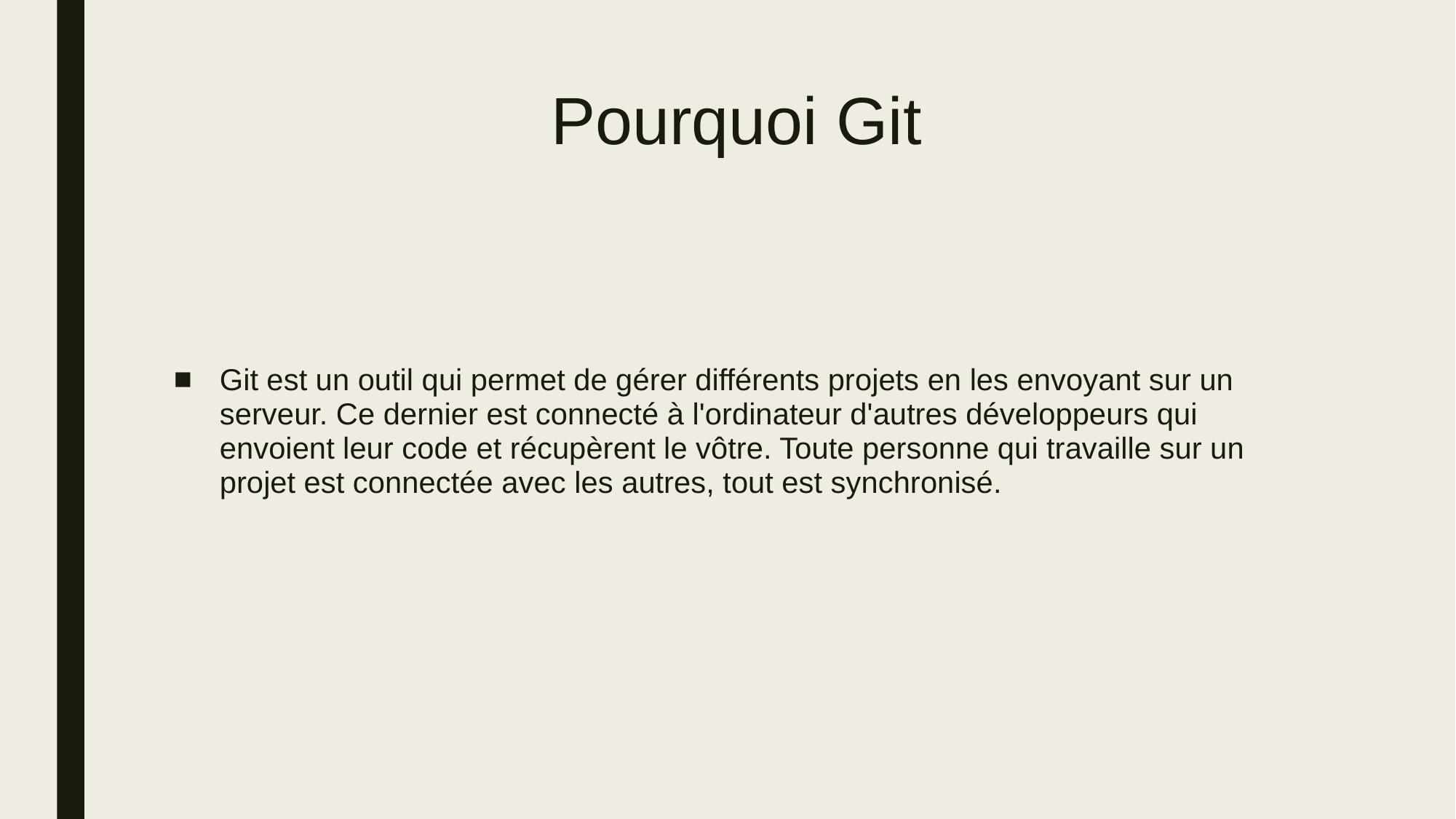

# Pourquoi Git
Git est un outil qui permet de gérer différents projets en les envoyant sur un serveur. Ce dernier est connecté à l'ordinateur d'autres développeurs qui envoient leur code et récupèrent le vôtre. Toute personne qui travaille sur un projet est connectée avec les autres, tout est synchronisé.